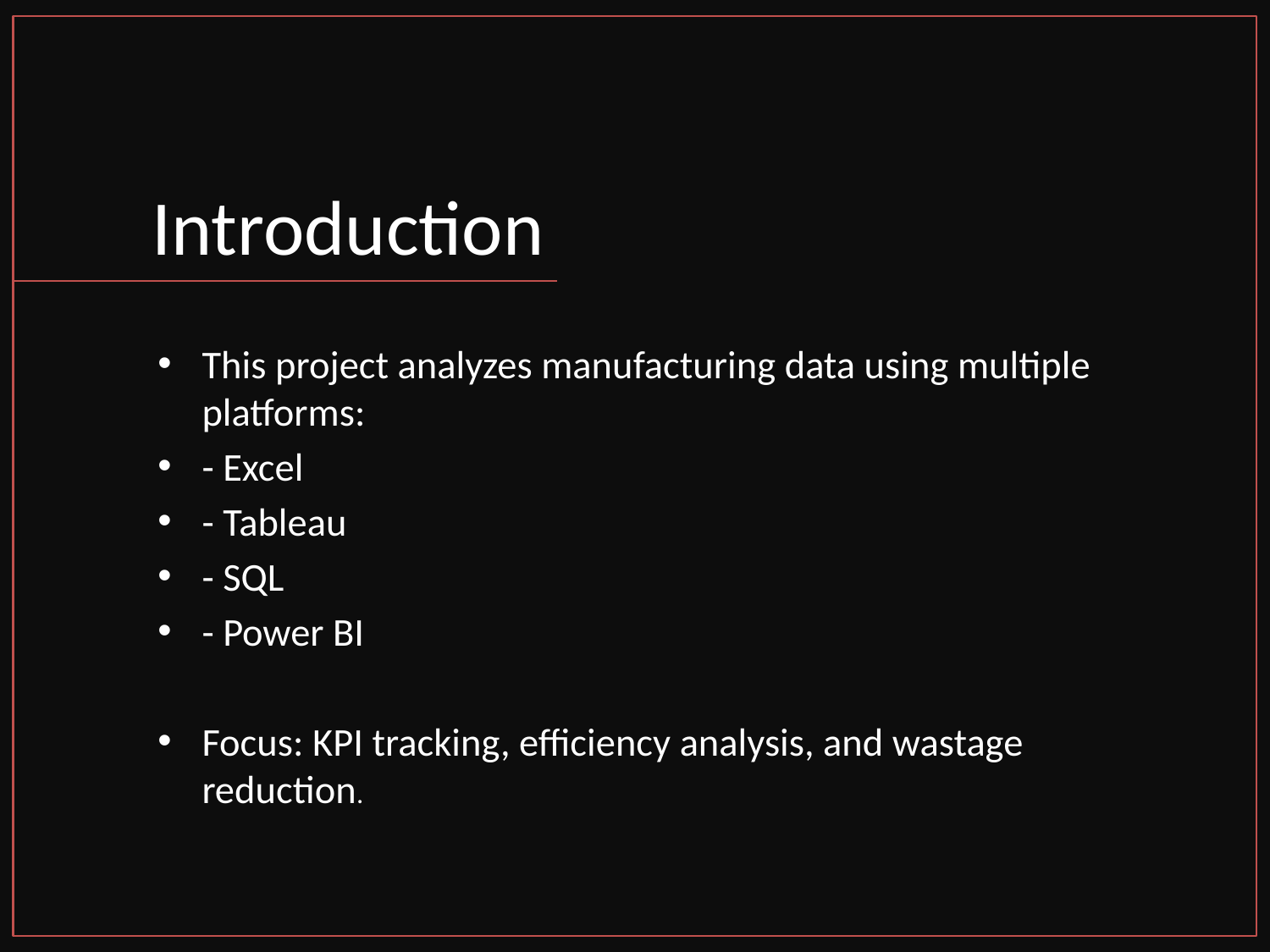

# Introduction
This project analyzes manufacturing data using multiple platforms:
- Excel
- Tableau
- SQL
- Power BI

Focus: KPI tracking, efficiency analysis, and wastage reduction.